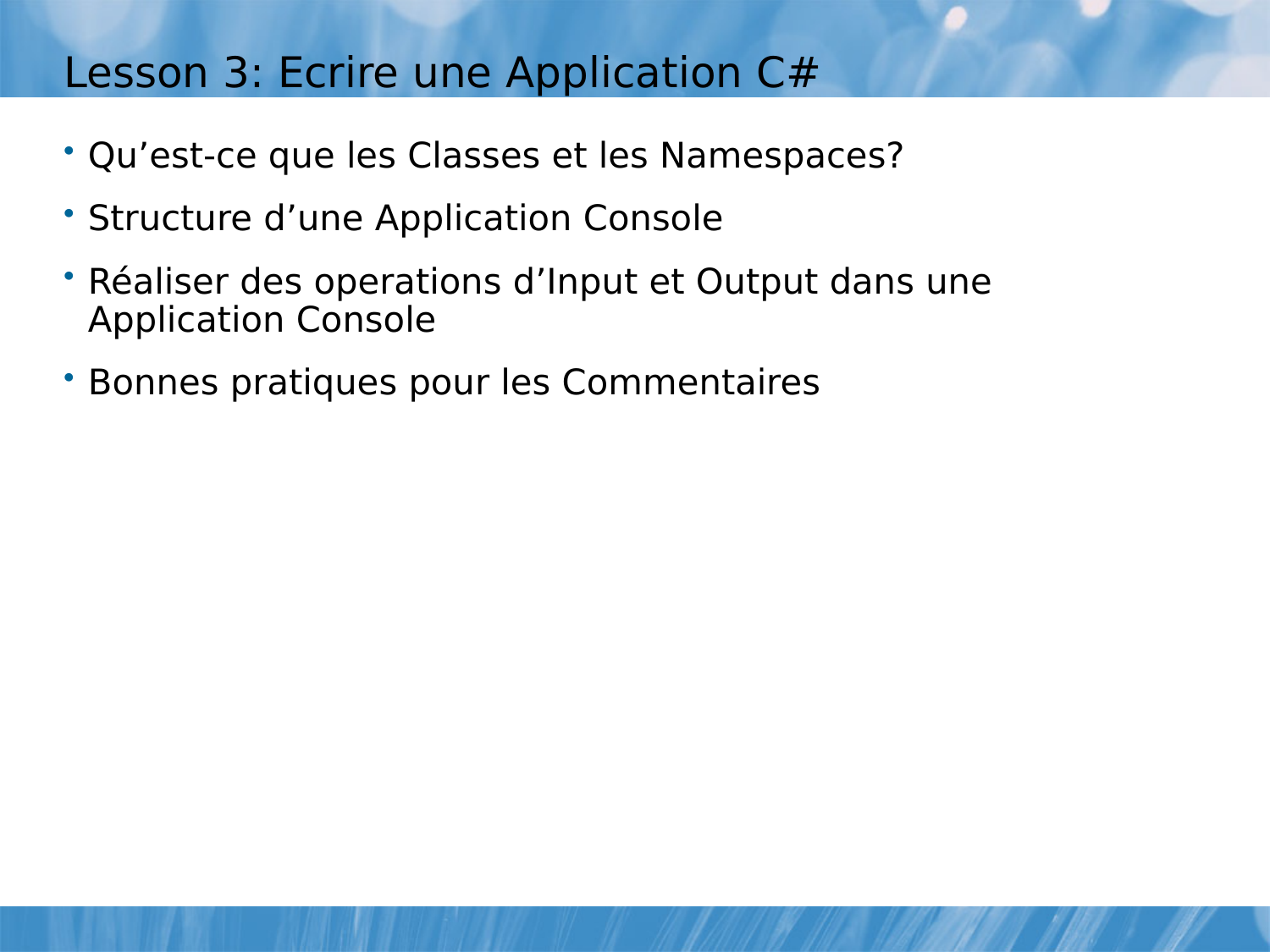

# Lesson 3: Ecrire une Application C#
Qu’est-ce que les Classes et les Namespaces?
Structure d’une Application Console
Réaliser des operations d’Input et Output dans une Application Console
Bonnes pratiques pour les Commentaires